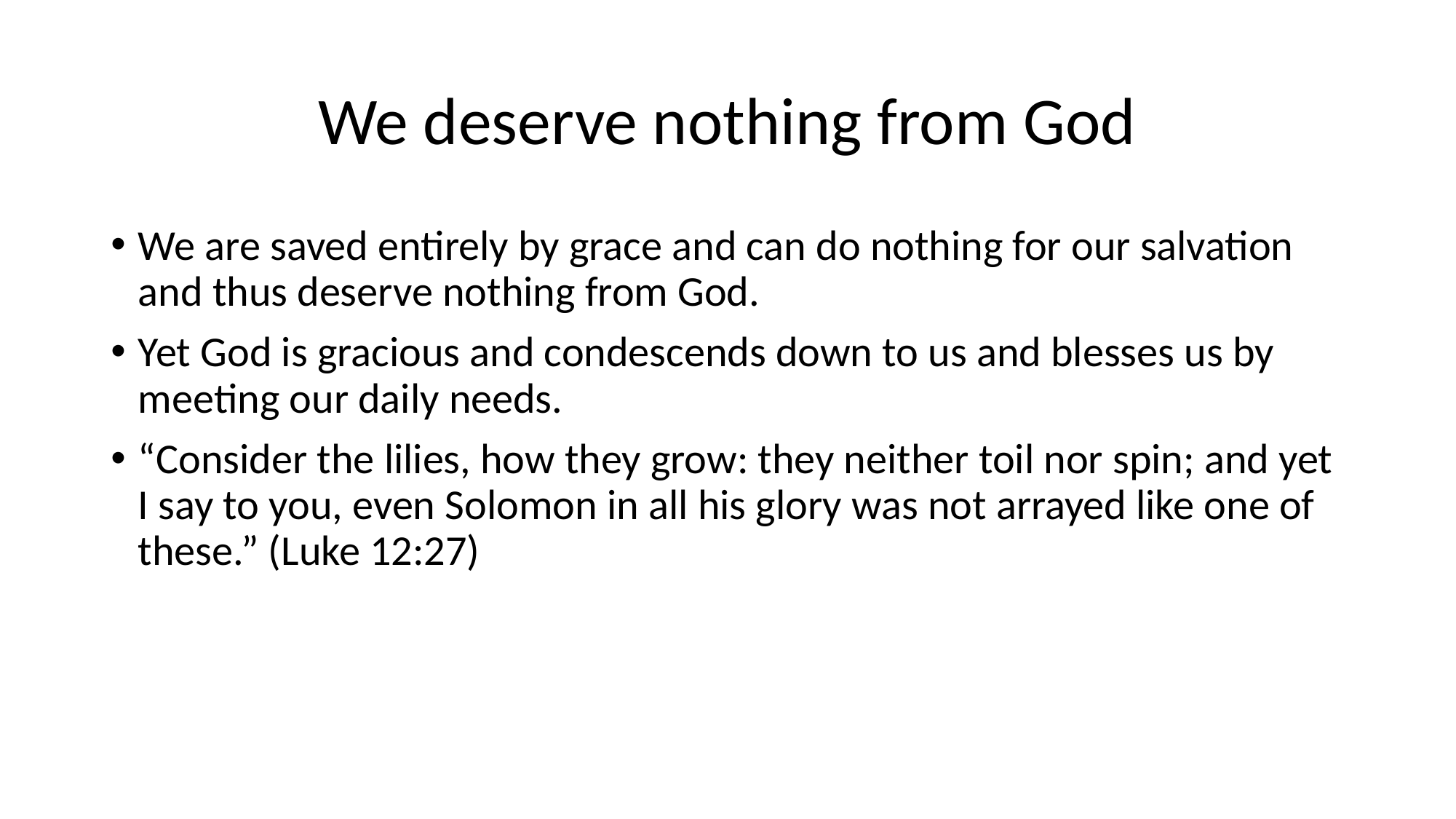

# We deserve nothing from God
We are saved entirely by grace and can do nothing for our salvation and thus deserve nothing from God.
Yet God is gracious and condescends down to us and blesses us by meeting our daily needs.
“Consider the lilies, how they grow: they neither toil nor spin; and yet I say to you, even Solomon in all his glory was not arrayed like one of these.” (Luke 12:27)